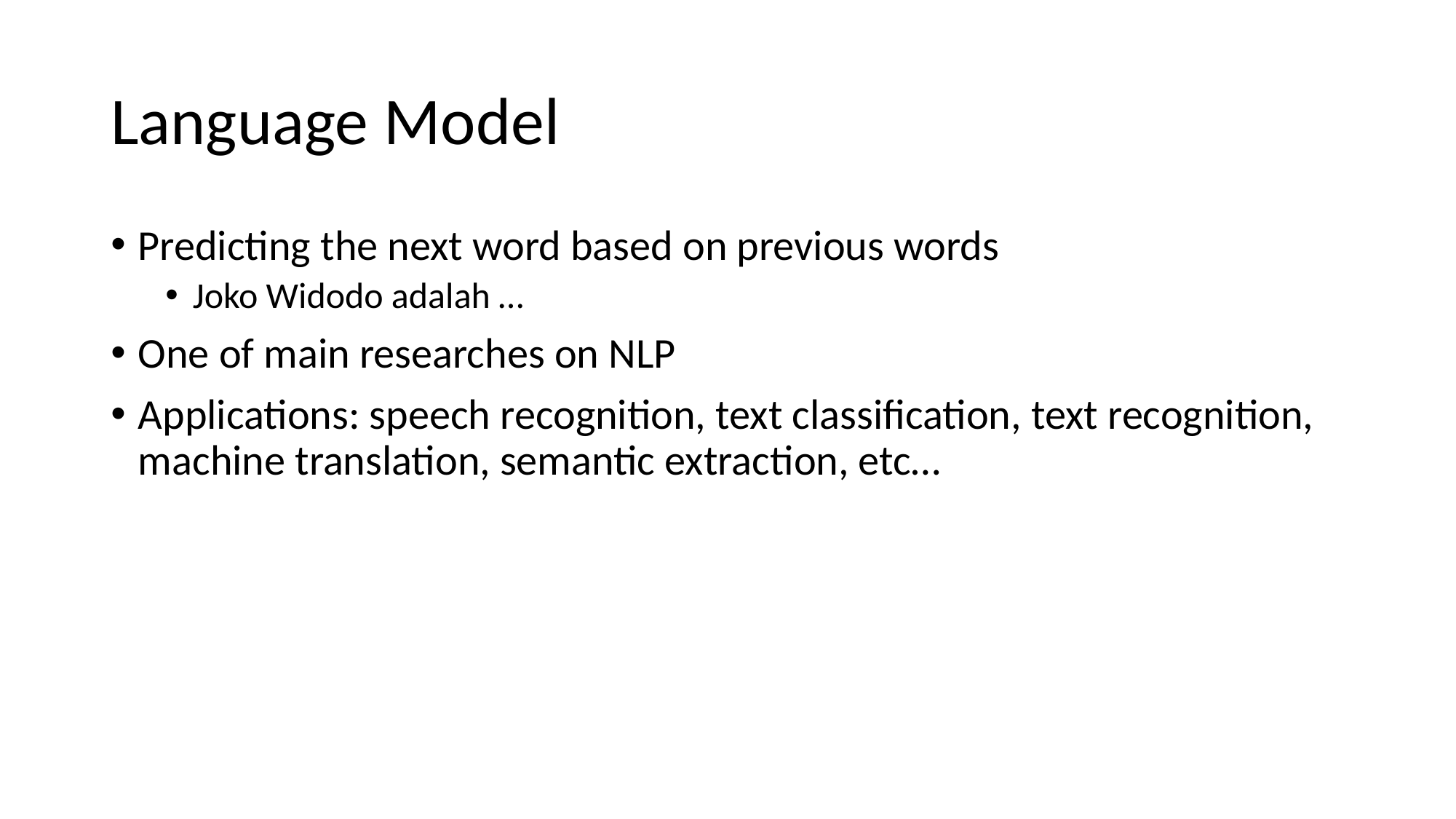

# Language Model
Predicting the next word based on previous words
Joko Widodo adalah …
One of main researches on NLP
Applications: speech recognition, text classification, text recognition, machine translation, semantic extraction, etc…